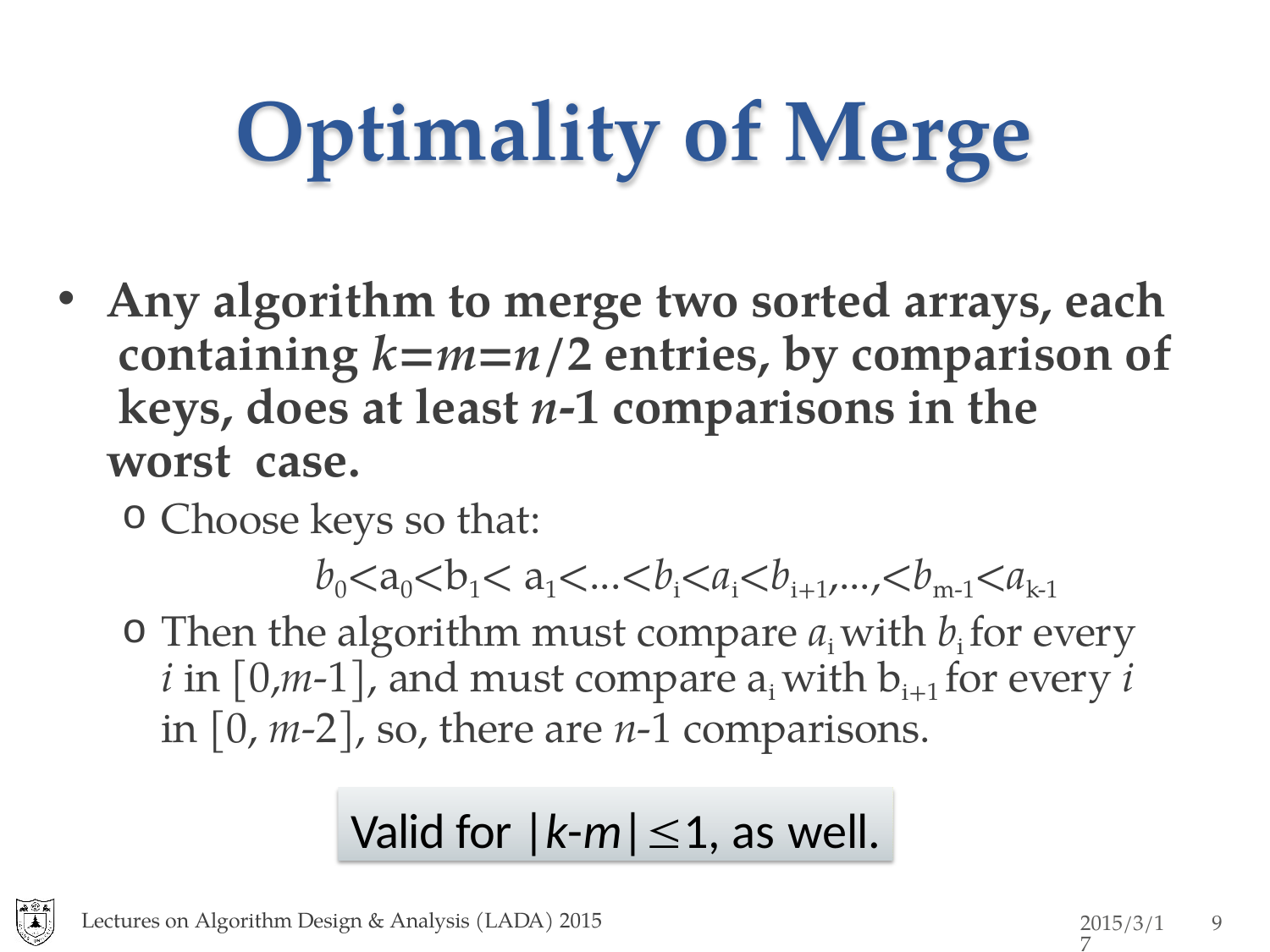

# Optimality of Merge
Any algorithm to merge two sorted arrays, each  containing k=m=n/2 entries, by comparison of  keys, does at least n-1 comparisons in the worst  case.
Choose keys so that:
b0<a0<b1< a1<...<bi<ai<bi+1,...,<bm-1<ak-1
Then the algorithm must compare ai with bi for every  i in [0,m-1], and must compare ai with bi+1 for every i  in [0, m-2], so, there are n-1 comparisons.

Valid for |k-m|≤1, as well.

Lectures on Algorithm Design & Analysis (LADA) 2015
9
2015/3/17